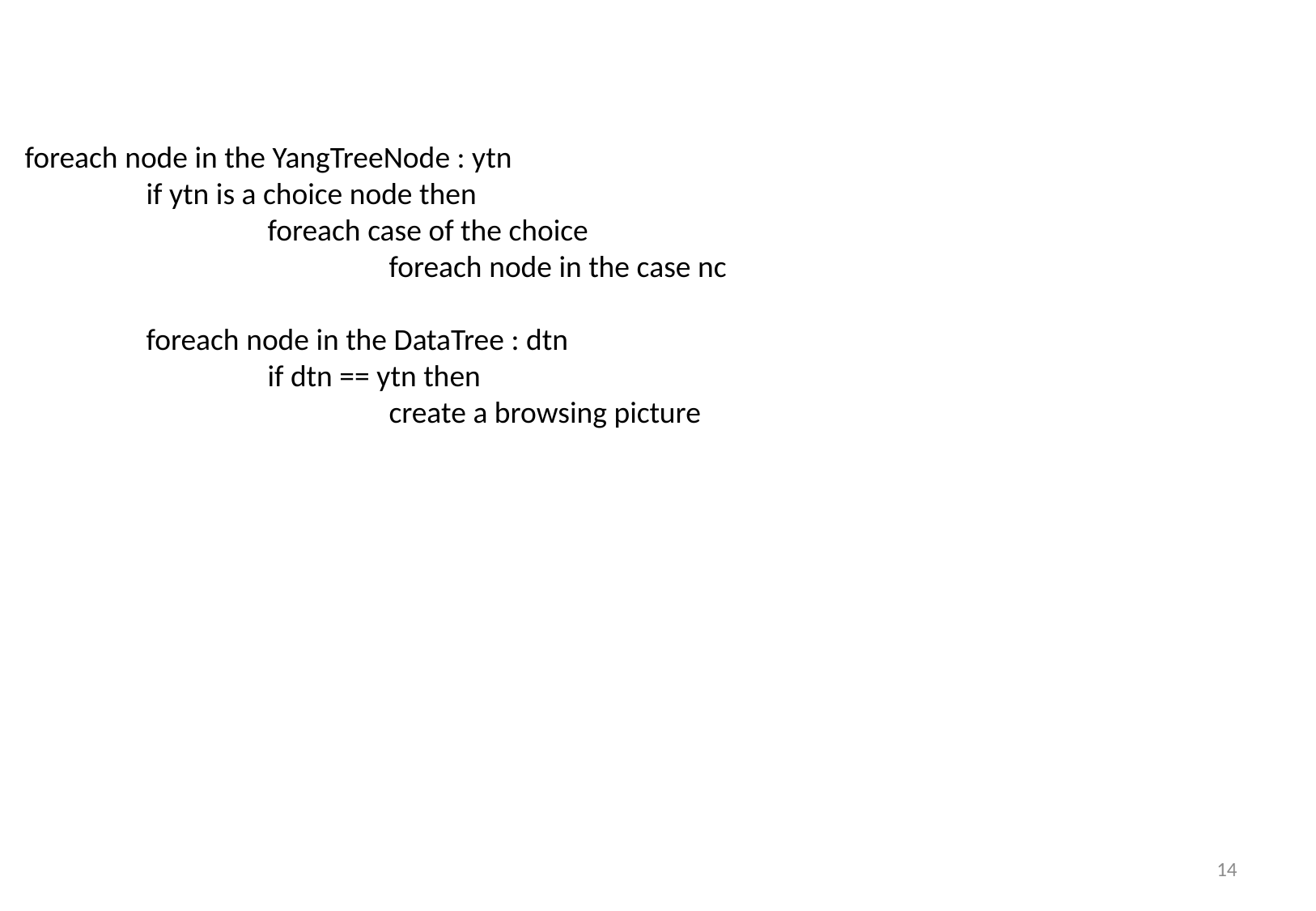

foreach node in the YangTreeNode : ytn
	if ytn is a choice node then
		foreach case of the choice
			foreach node in the case nc

	foreach node in the DataTree : dtn
		if dtn == ytn then
			create a browsing picture

14